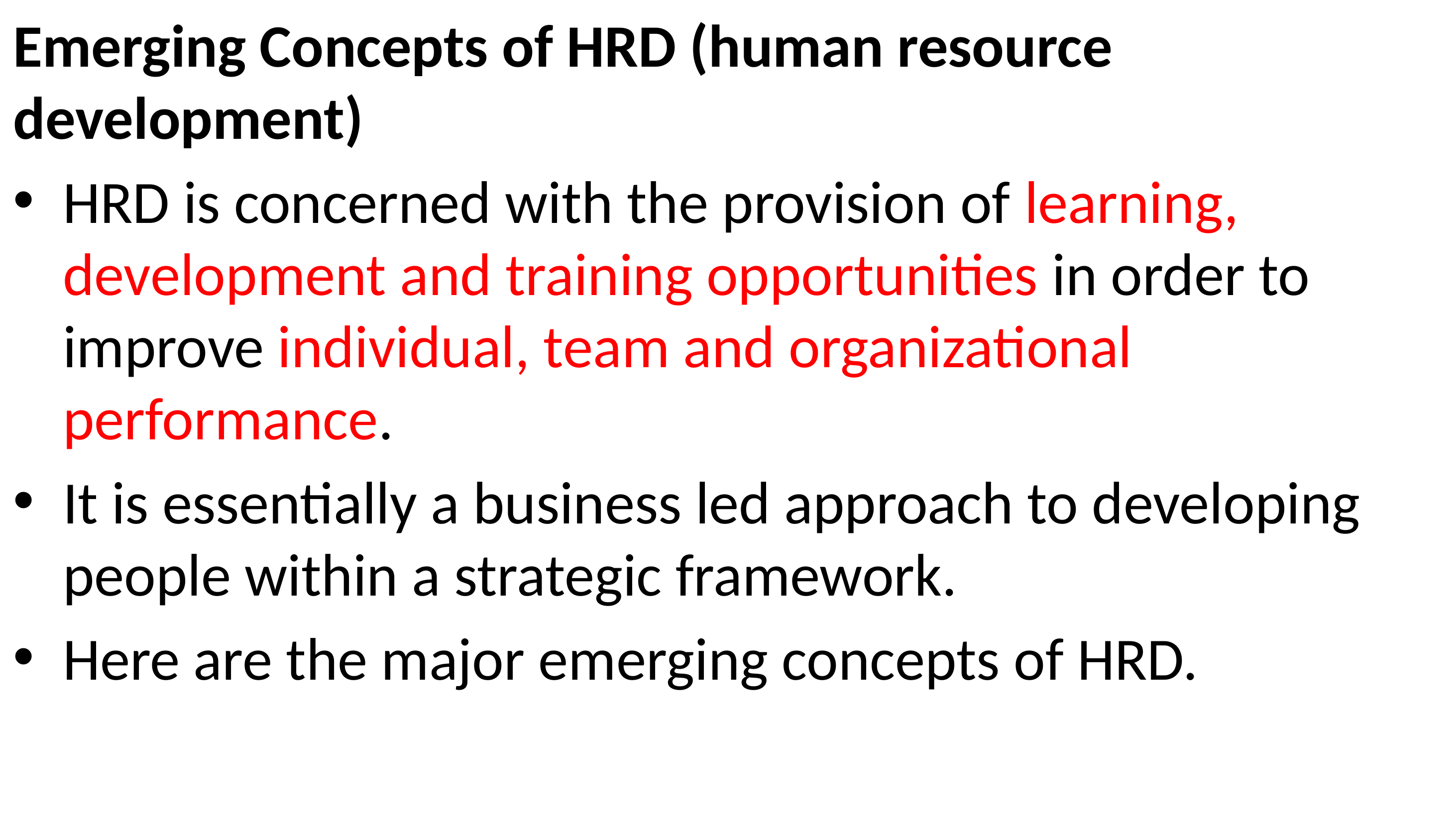

Emerging Concepts of HRD (human resource development)
HRD is concerned with the provision of learning, development and training opportunities in order to improve individual, team and organizational performance.
It is essentially a business led approach to developing people within a strategic framework.
Here are the major emerging concepts of HRD.